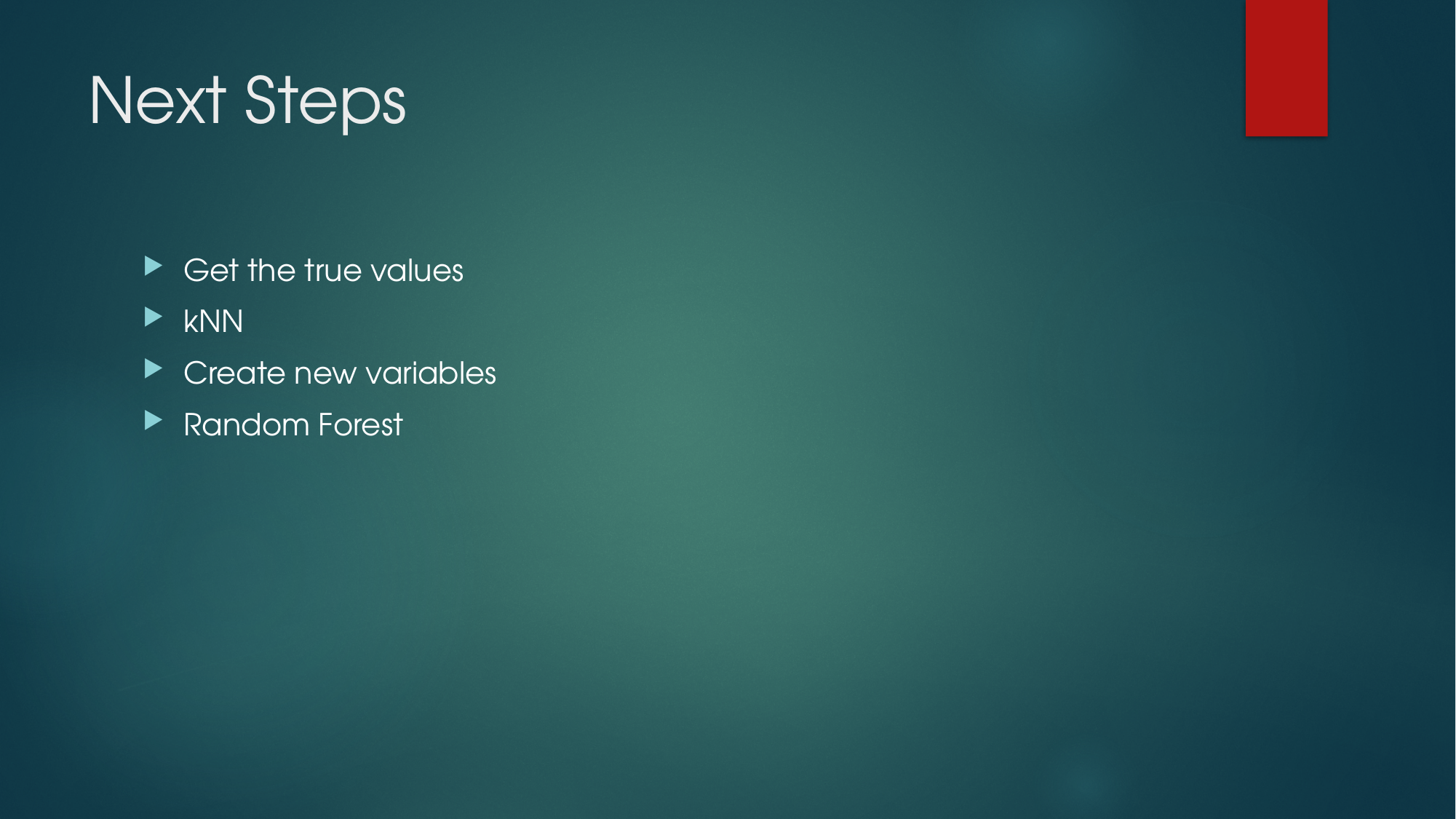

# Next Steps
Get the true values
kNN
Create new variables
Random Forest